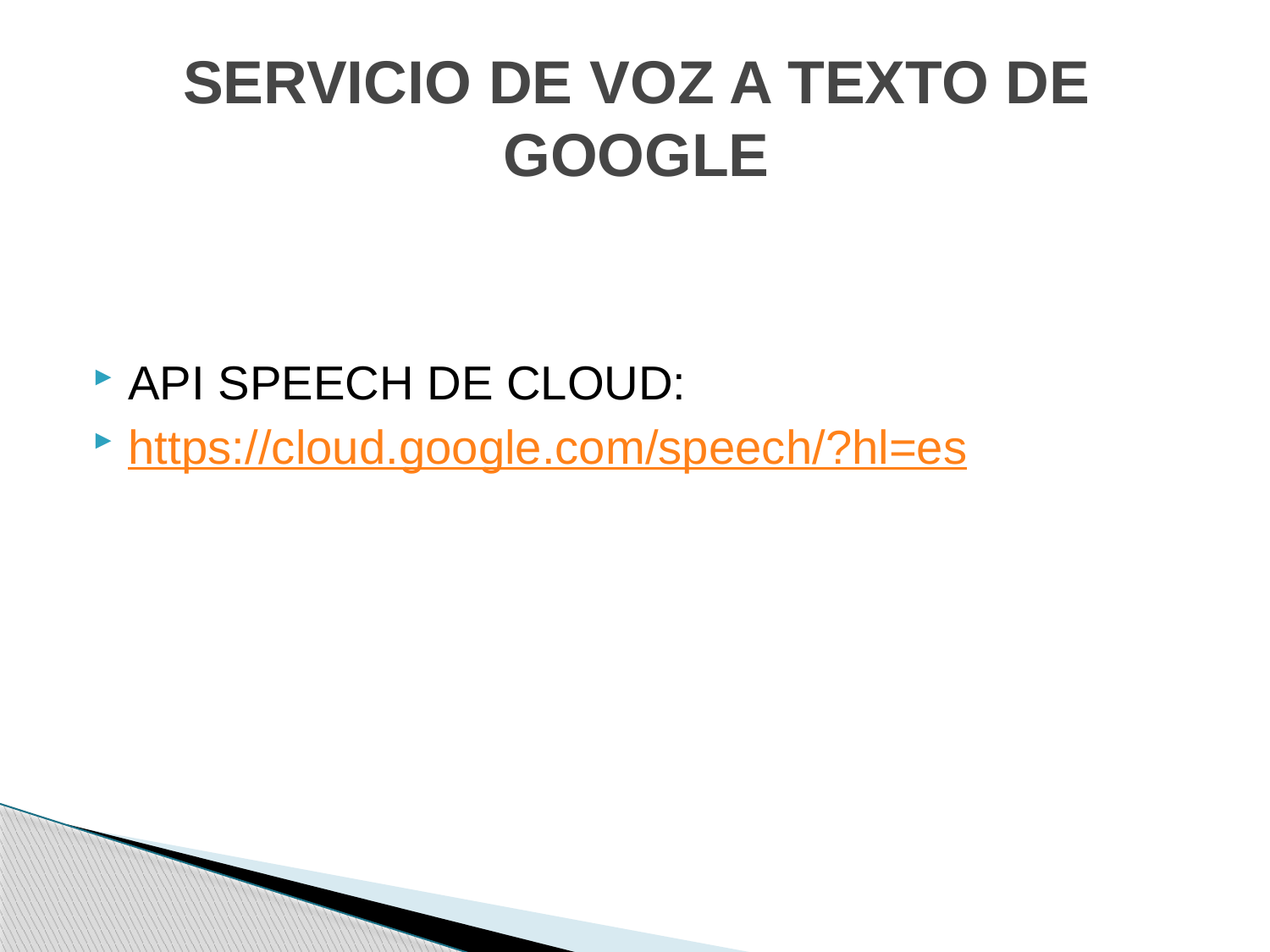

# SERVICIO DE VOZ A TEXTO DE GOOGLE
API SPEECH DE CLOUD:
https://cloud.google.com/speech/?hl=es